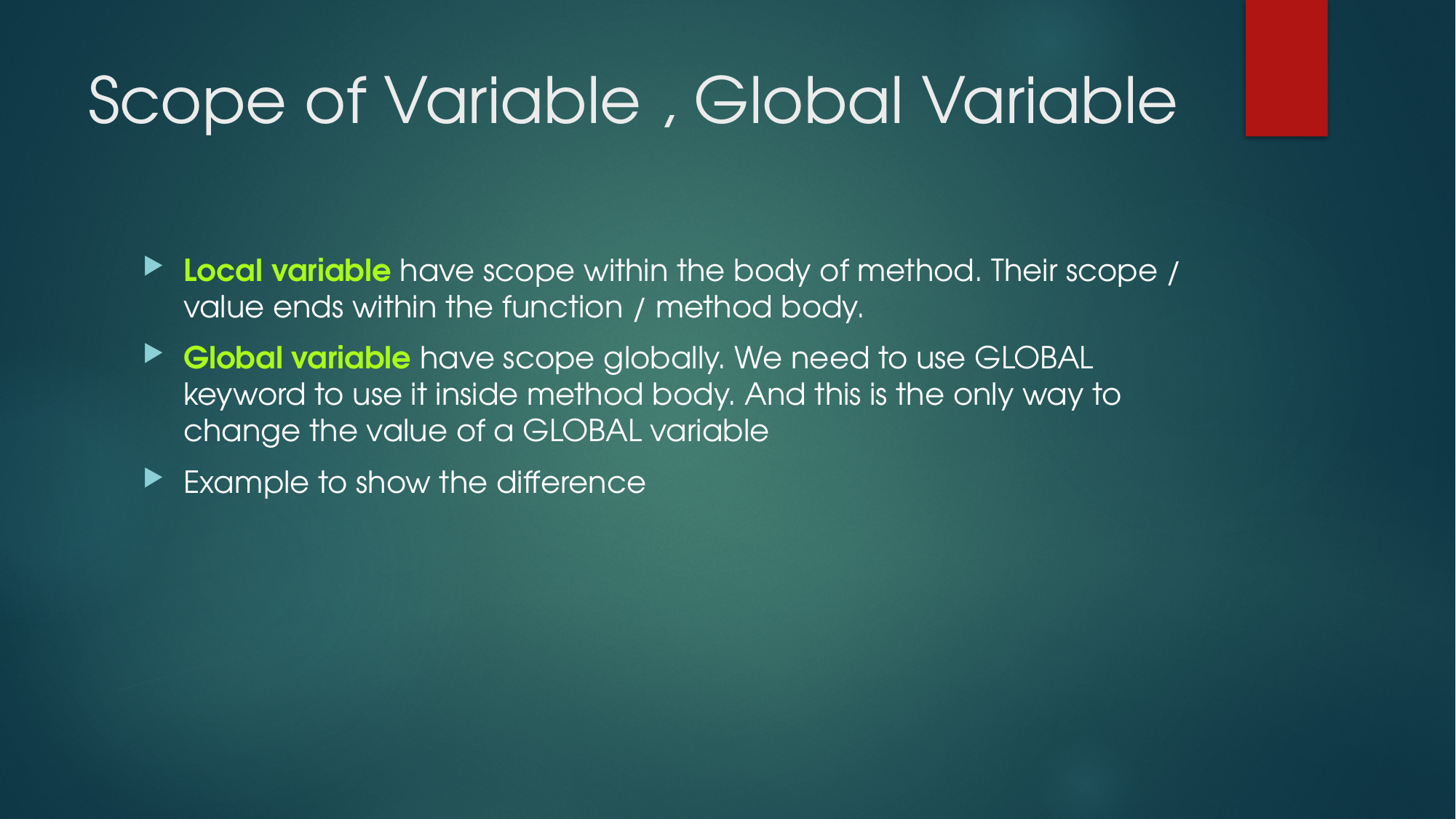

# Scope of Variable , Global Variable
Local variable have scope within the body of method. Their scope / value ends within the function / method body.
Global variable have scope globally. We need to use GLOBAL keyword to use it inside method body. And this is the only way to change the value of a GLOBAL variable
Example to show the difference